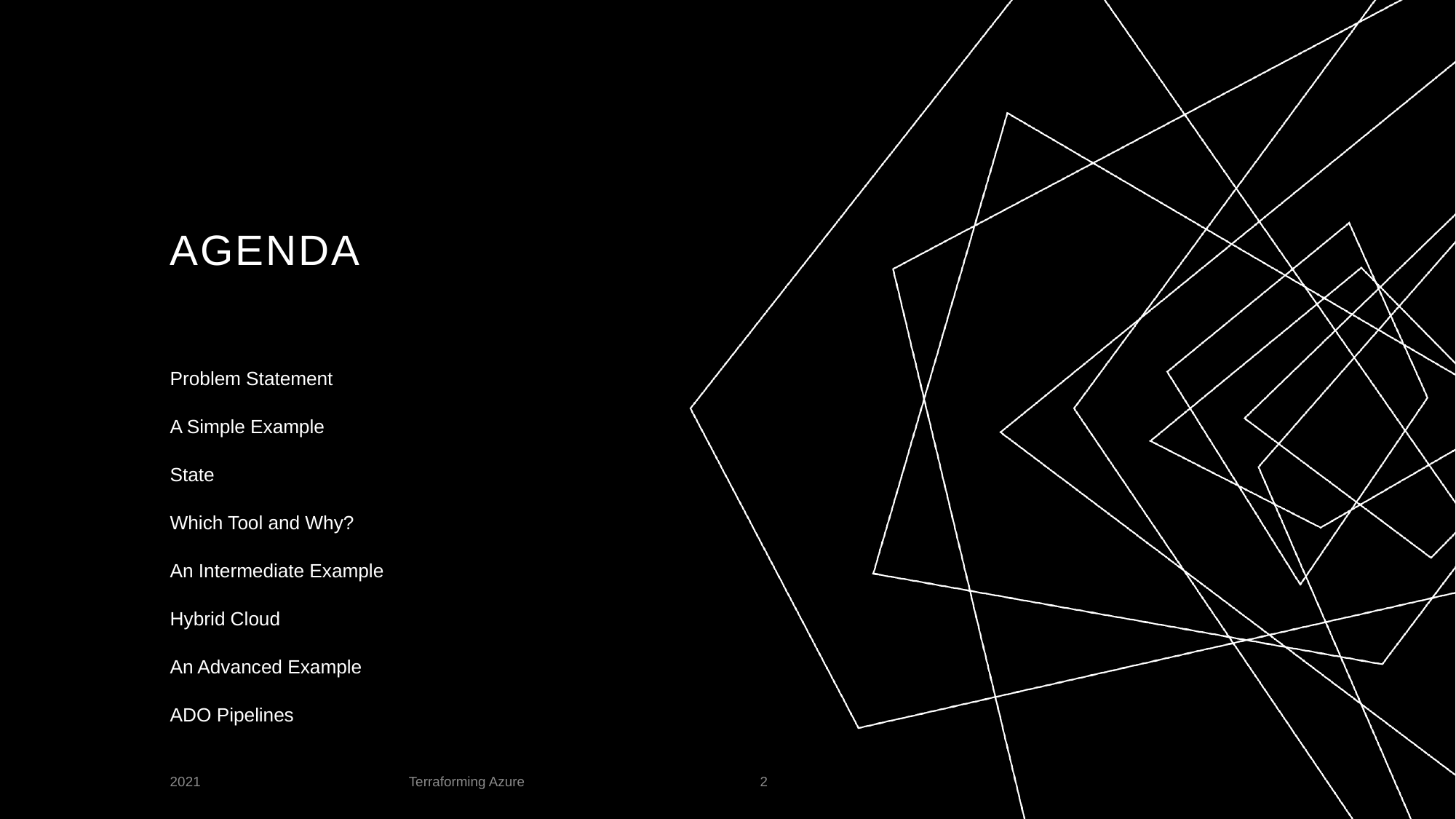

# AGENDA
Problem Statement
A Simple Example
State
Which Tool and Why?
An Intermediate Example
Hybrid Cloud
An Advanced Example
ADO Pipelines

Terraforming Azure
2021
2